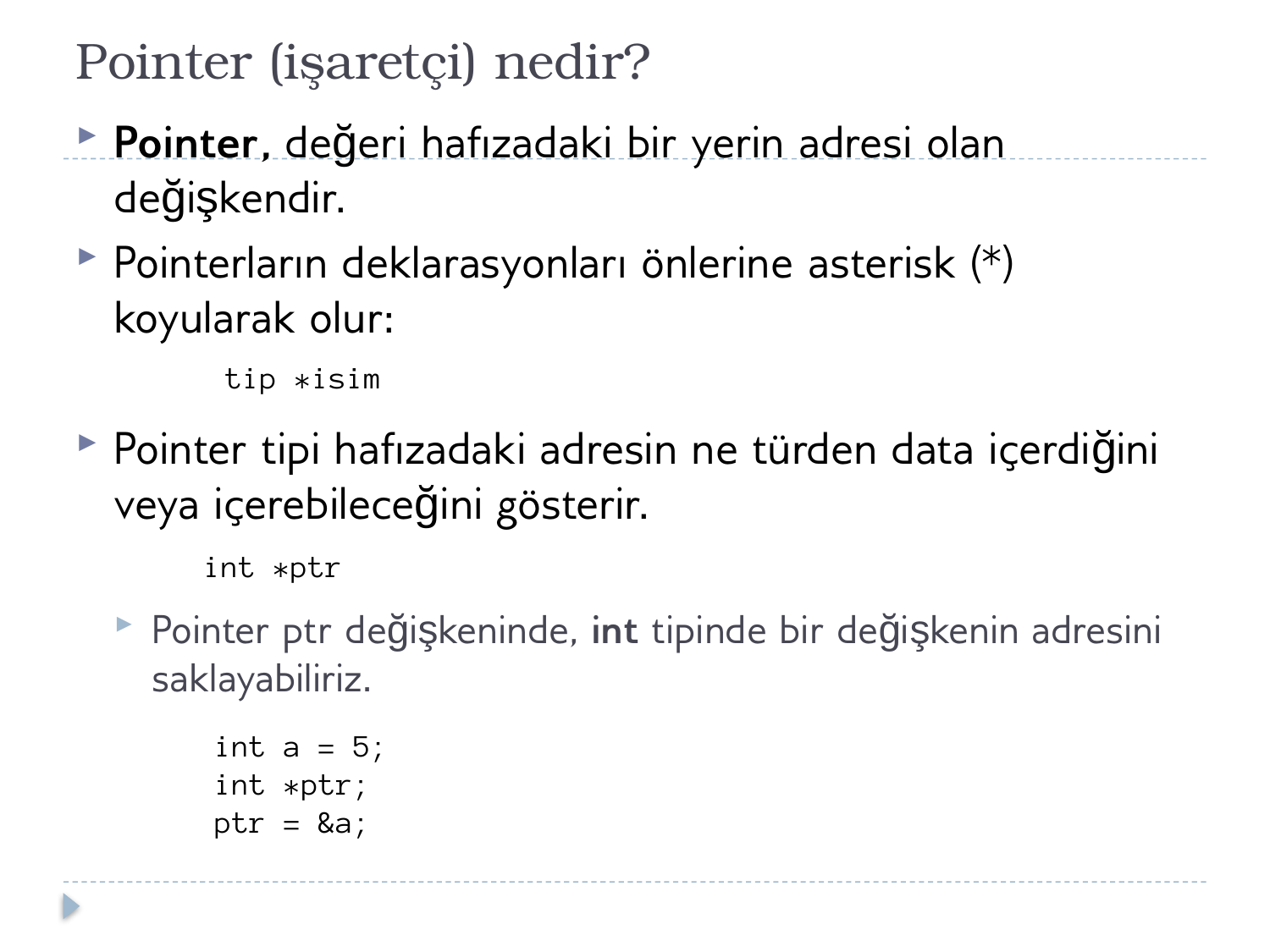

# Pointer (işaretçi) nedir?
Pointer, değeri hafızadaki bir yerin adresi olan değişkendir.
Pointerların deklarasyonları önlerine asterisk (*) koyularak olur:

Pointer tipi hafızadaki adresin ne türden data içerdiğini veya içerebileceğini gösterir.

Pointer ptr değişkeninde, int tipinde bir değişkenin adresini saklayabiliriz.
tip *isim
int *ptr
int a = 5;
int *ptr;
ptr = &a;